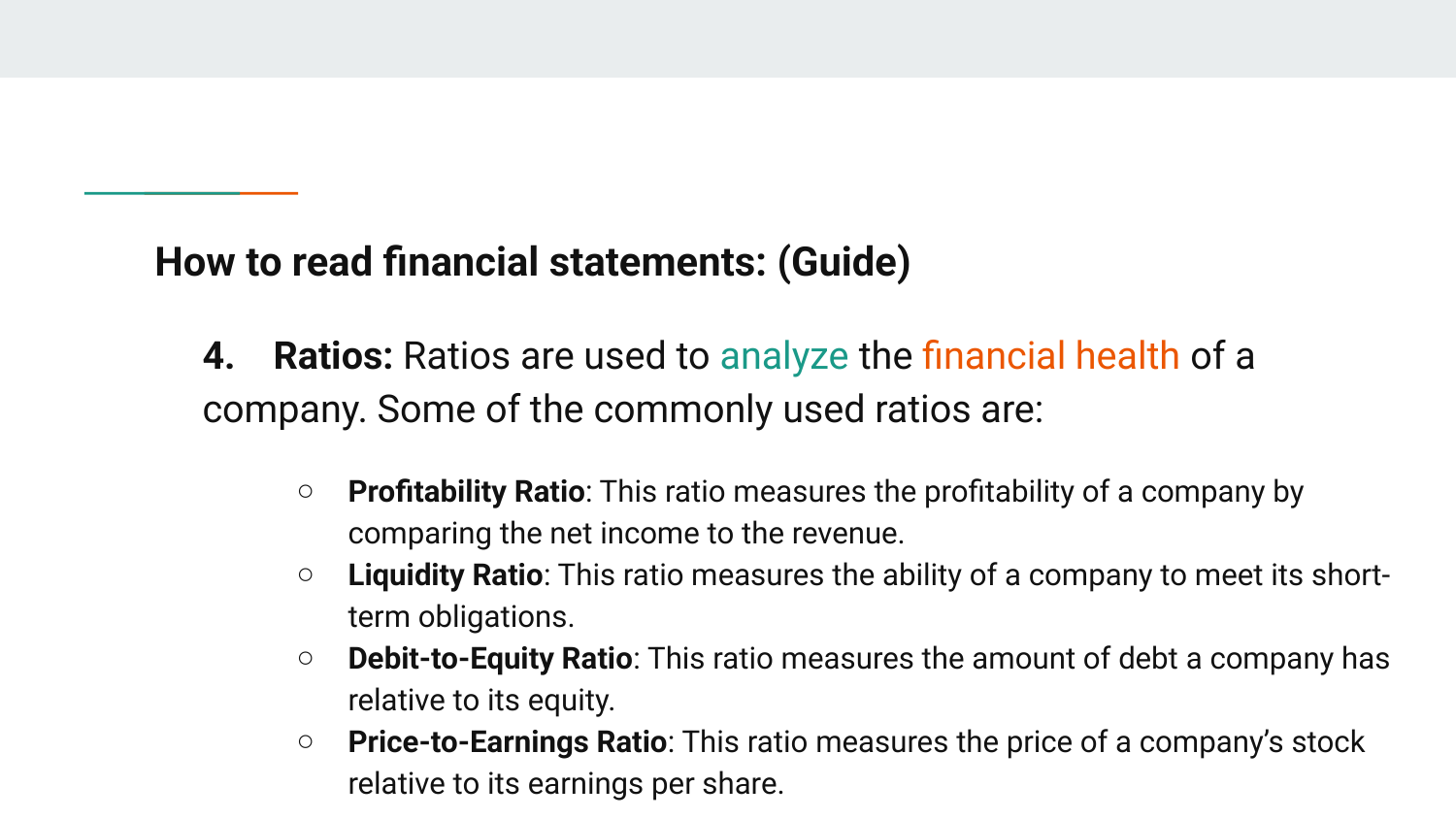

# How to read financial statements: (Guide)
4.    Ratios: Ratios are used to analyze the financial health of a company. Some of the commonly used ratios are:
Profitability Ratio: This ratio measures the profitability of a company by comparing the net income to the revenue.
Liquidity Ratio: This ratio measures the ability of a company to meet its short-term obligations.
Debit-to-Equity Ratio: This ratio measures the amount of debt a company has relative to its equity.
Price-to-Earnings Ratio: This ratio measures the price of a company’s stock relative to its earnings per share.